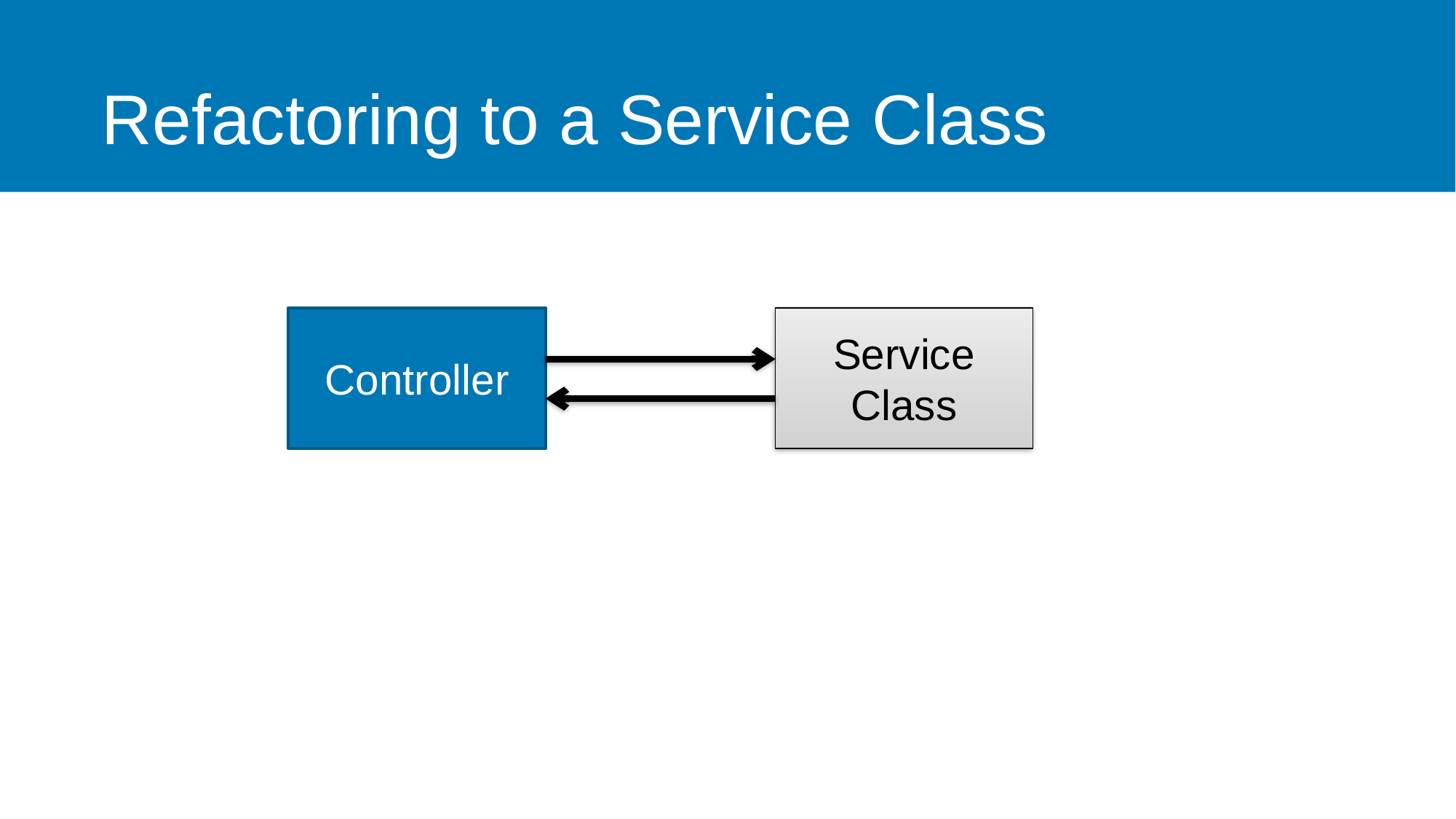

# Refactoring to a Service Class
Controller
Service
Class